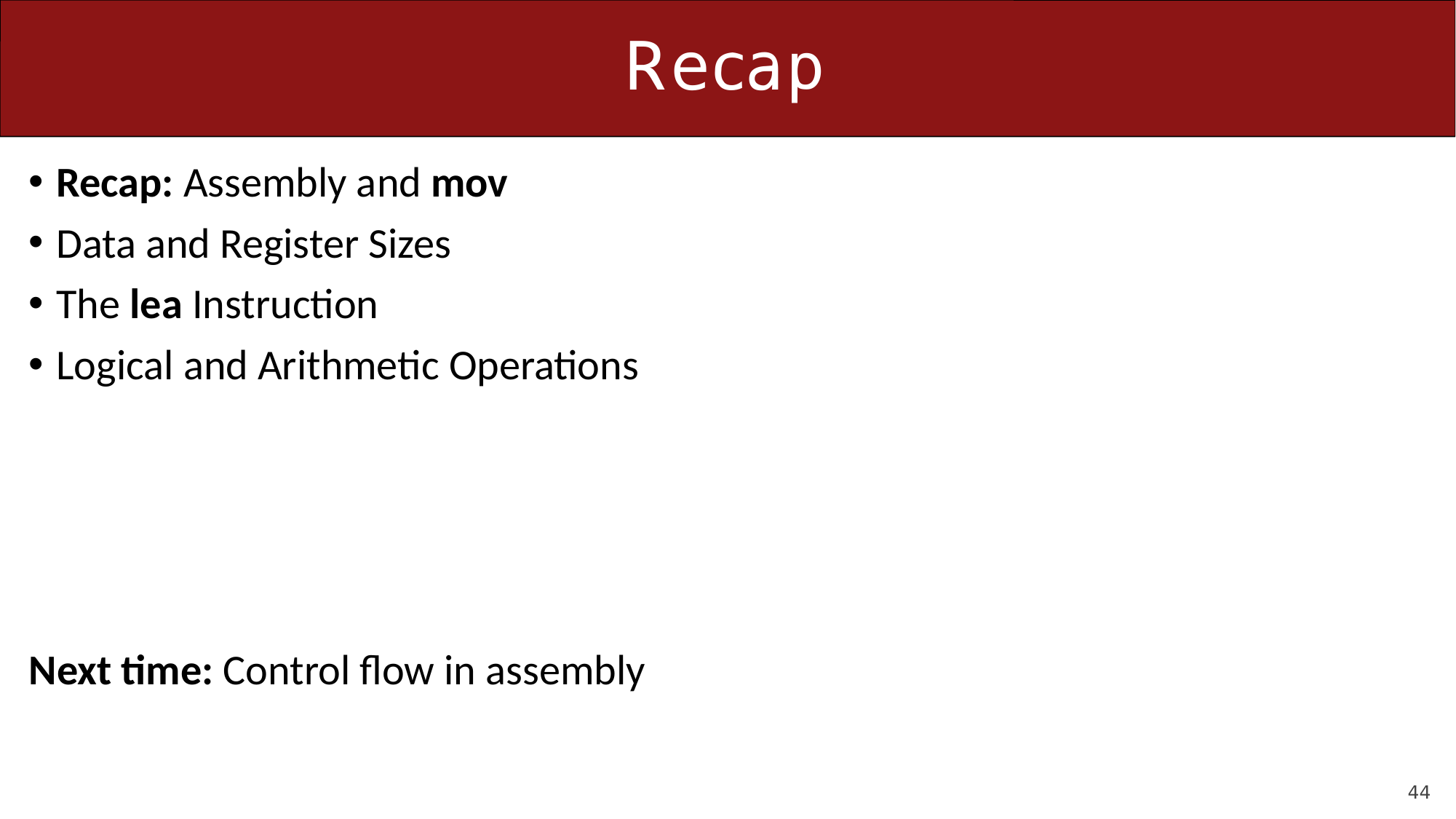

# Recap
Recap: Assembly and mov
Data and Register Sizes
The lea Instruction
Logical and Arithmetic Operations

Next time: Control flow in assembly